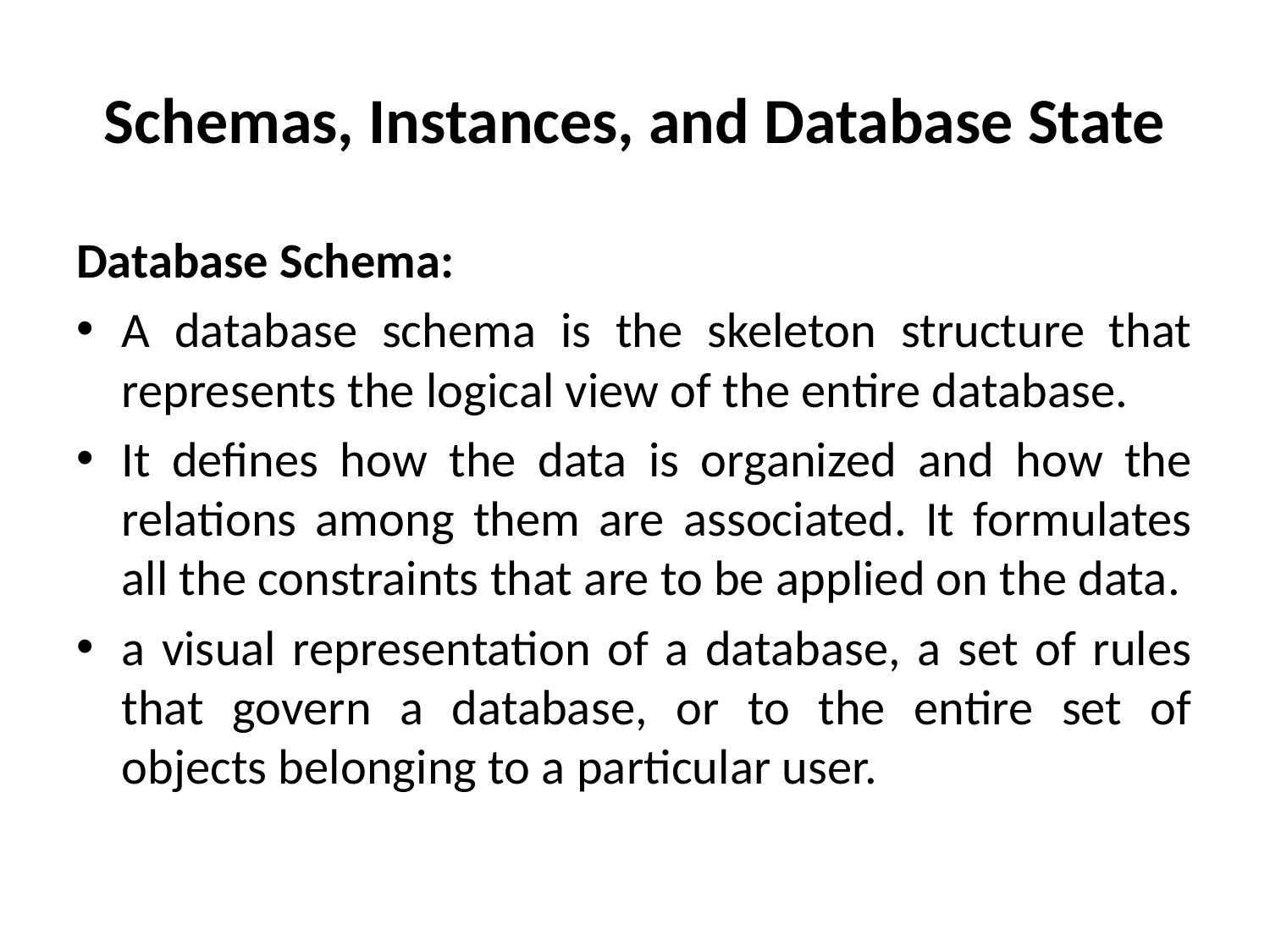

# Schemas, Instances, and Database State
Database Schema:
A database schema is the skeleton structure that represents the logical view of the entire database.
It defines how the data is organized and how the relations among them are associated. It formulates all the constraints that are to be applied on the data.
a visual representation of a database, a set of rules that govern a database, or to the entire set of objects belonging to a particular user.